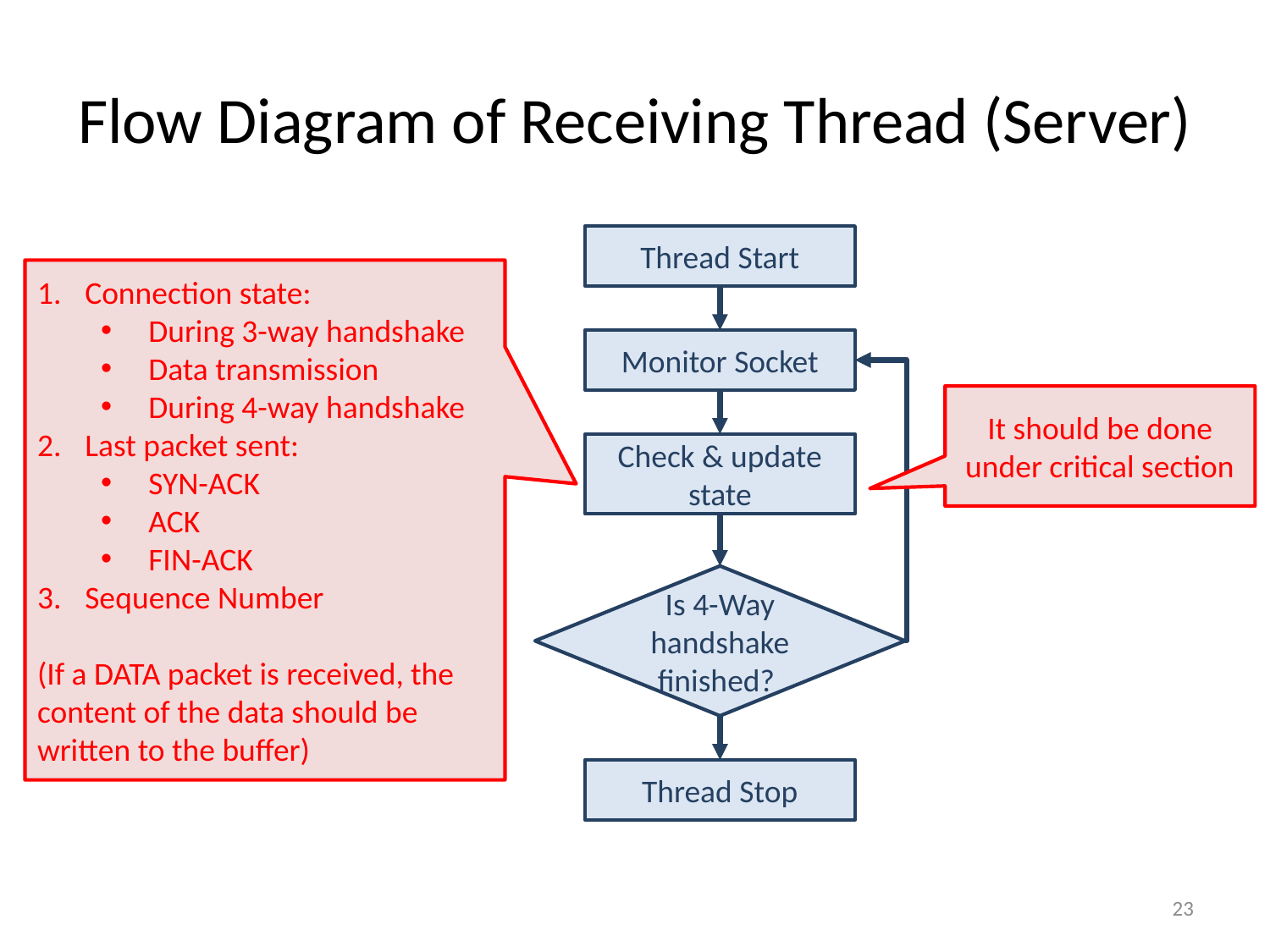

# Flow Diagram of Receiving Thread (Server)
Thread Start
Connection state:
During 3-way handshake
Data transmission
During 4-way handshake
Last packet sent:
SYN-ACK
ACK
FIN-ACK
Sequence Number

(If a DATA packet is received, the content of the data should be written to the buffer)
Monitor Socket
It should be done under critical section
Check & update state
Is 4-Way handshake finished?
Thread Stop
23